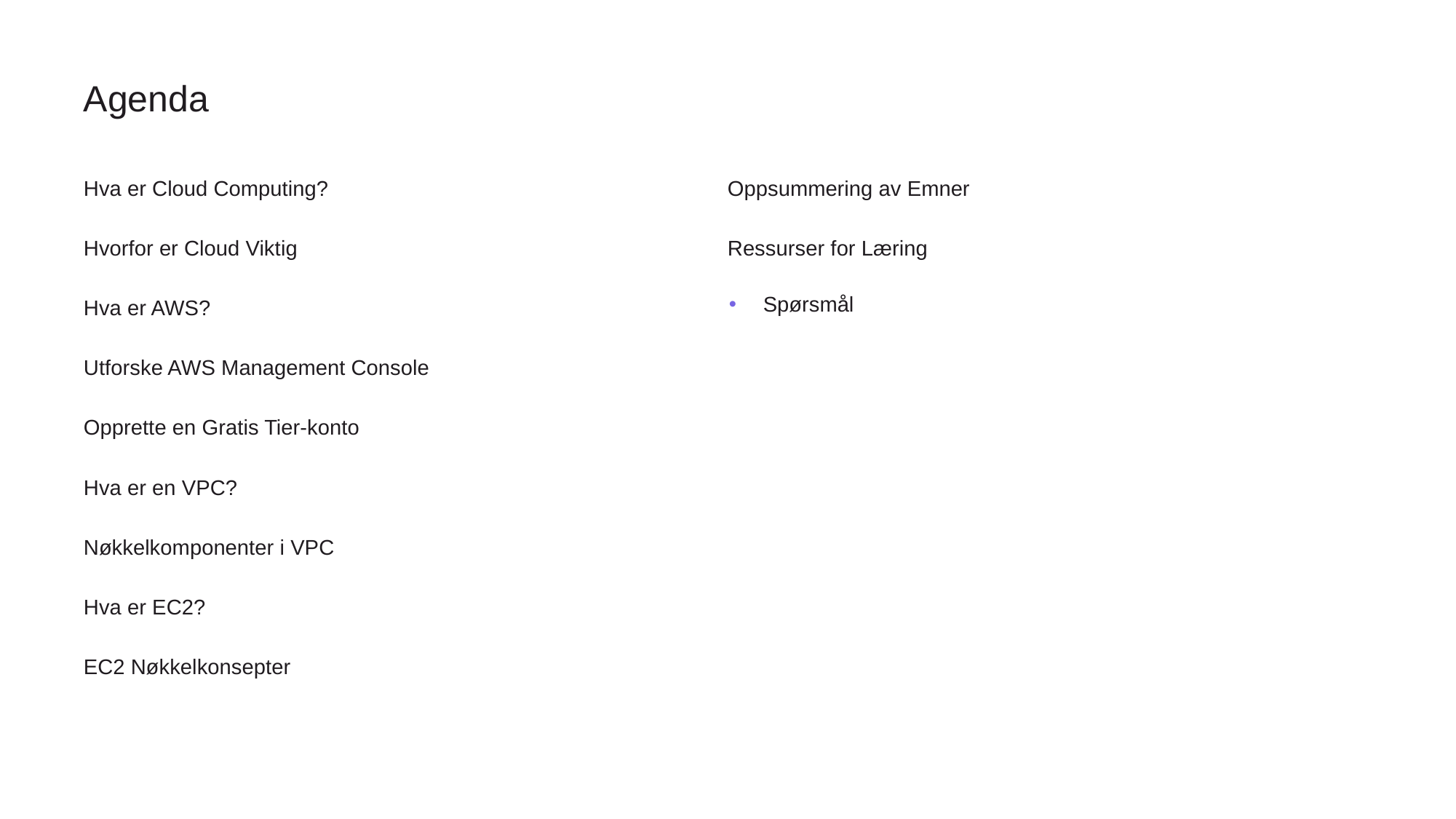

# Agenda
Hva er Cloud Computing?
Hvorfor er Cloud Viktig
Hva er AWS?
Utforske AWS Management Console
Opprette en Gratis Tier-konto
Hva er en VPC?
Nøkkelkomponenter i VPC
Hva er EC2?
EC2 Nøkkelkonsepter
Oppsummering av Emner
Ressurser for Læring
Spørsmål